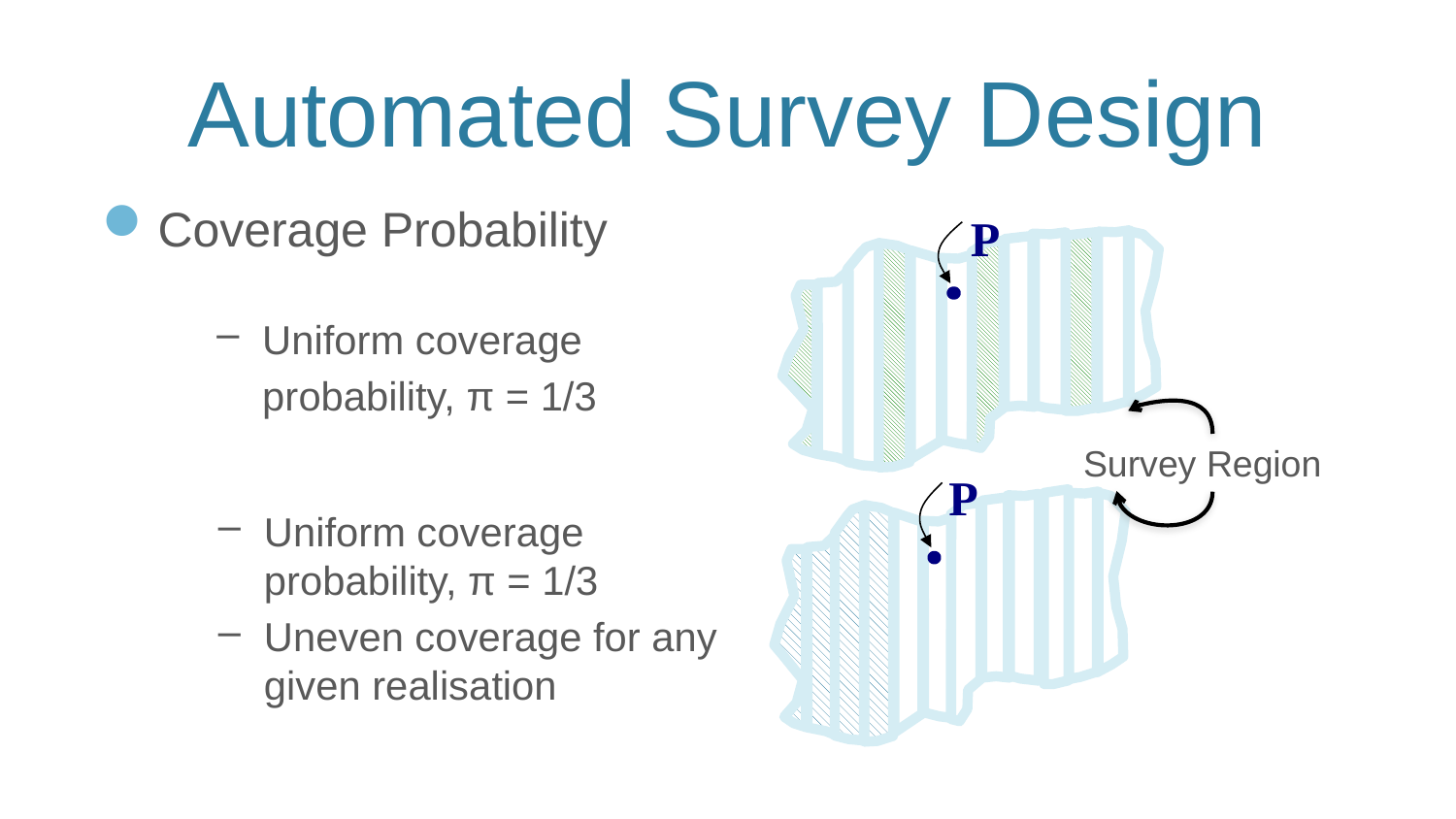

# Automated Survey Design
Coverage Probability
P

Survey Region
P

Uniform coverage probability, π = 1/3
Uniform coverage probability, π = 1/3
Uneven coverage for any given realisation